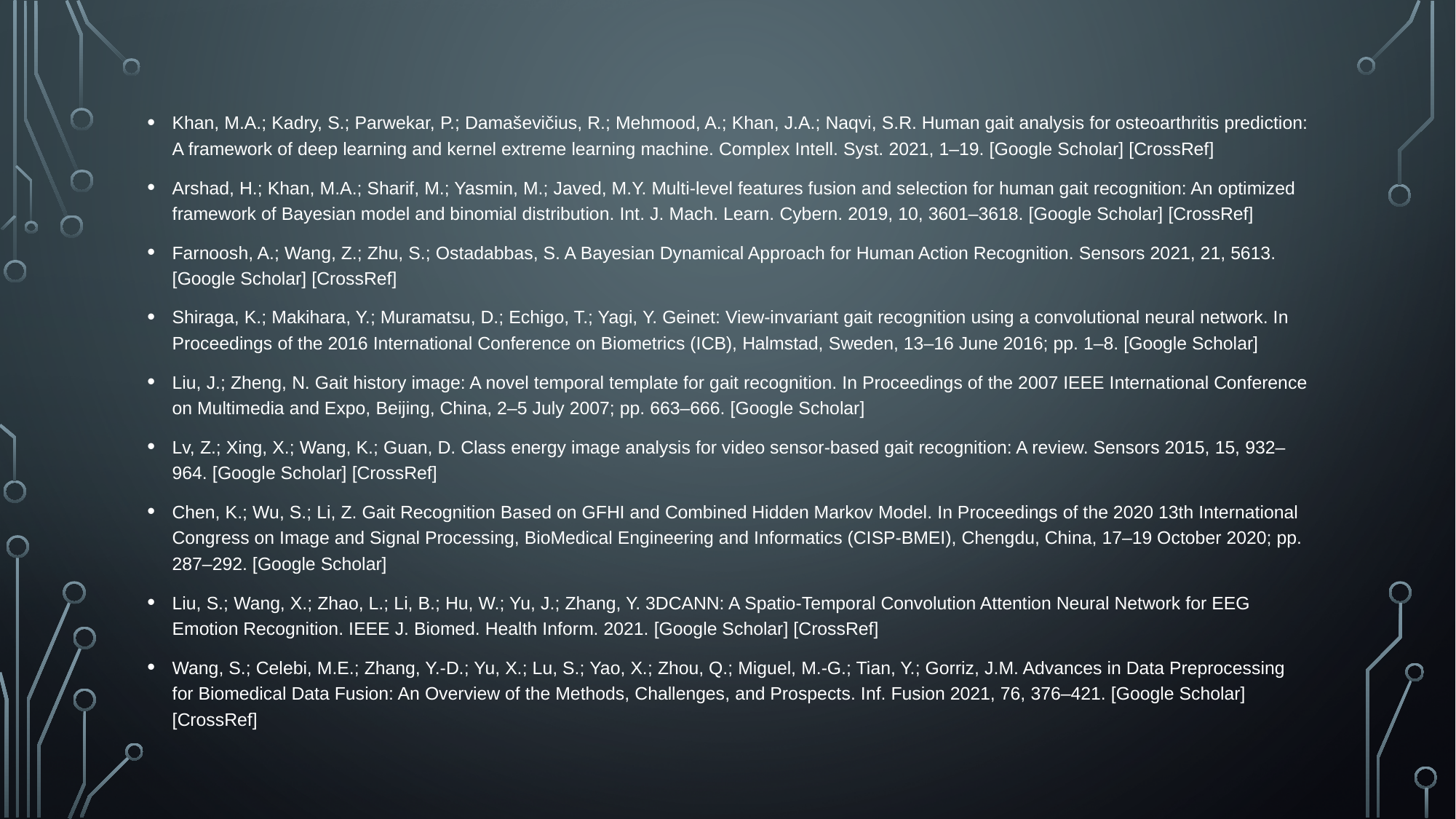

Khan, M.A.; Kadry, S.; Parwekar, P.; Damaševičius, R.; Mehmood, A.; Khan, J.A.; Naqvi, S.R. Human gait analysis for osteoarthritis prediction: A framework of deep learning and kernel extreme learning machine. Complex Intell. Syst. 2021, 1–19. [Google Scholar] [CrossRef]
Arshad, H.; Khan, M.A.; Sharif, M.; Yasmin, M.; Javed, M.Y. Multi-level features fusion and selection for human gait recognition: An optimized framework of Bayesian model and binomial distribution. Int. J. Mach. Learn. Cybern. 2019, 10, 3601–3618. [Google Scholar] [CrossRef]
Farnoosh, A.; Wang, Z.; Zhu, S.; Ostadabbas, S. A Bayesian Dynamical Approach for Human Action Recognition. Sensors 2021, 21, 5613. [Google Scholar] [CrossRef]
Shiraga, K.; Makihara, Y.; Muramatsu, D.; Echigo, T.; Yagi, Y. Geinet: View-invariant gait recognition using a convolutional neural network. In Proceedings of the 2016 International Conference on Biometrics (ICB), Halmstad, Sweden, 13–16 June 2016; pp. 1–8. [Google Scholar]
Liu, J.; Zheng, N. Gait history image: A novel temporal template for gait recognition. In Proceedings of the 2007 IEEE International Conference on Multimedia and Expo, Beijing, China, 2–5 July 2007; pp. 663–666. [Google Scholar]
Lv, Z.; Xing, X.; Wang, K.; Guan, D. Class energy image analysis for video sensor-based gait recognition: A review. Sensors 2015, 15, 932–964. [Google Scholar] [CrossRef]
Chen, K.; Wu, S.; Li, Z. Gait Recognition Based on GFHI and Combined Hidden Markov Model. In Proceedings of the 2020 13th International Congress on Image and Signal Processing, BioMedical Engineering and Informatics (CISP-BMEI), Chengdu, China, 17–19 October 2020; pp. 287–292. [Google Scholar]
Liu, S.; Wang, X.; Zhao, L.; Li, B.; Hu, W.; Yu, J.; Zhang, Y. 3DCANN: A Spatio-Temporal Convolution Attention Neural Network for EEG Emotion Recognition. IEEE J. Biomed. Health Inform. 2021. [Google Scholar] [CrossRef]
Wang, S.; Celebi, M.E.; Zhang, Y.-D.; Yu, X.; Lu, S.; Yao, X.; Zhou, Q.; Miguel, M.-G.; Tian, Y.; Gorriz, J.M. Advances in Data Preprocessing for Biomedical Data Fusion: An Overview of the Methods, Challenges, and Prospects. Inf. Fusion 2021, 76, 376–421. [Google Scholar] [CrossRef]